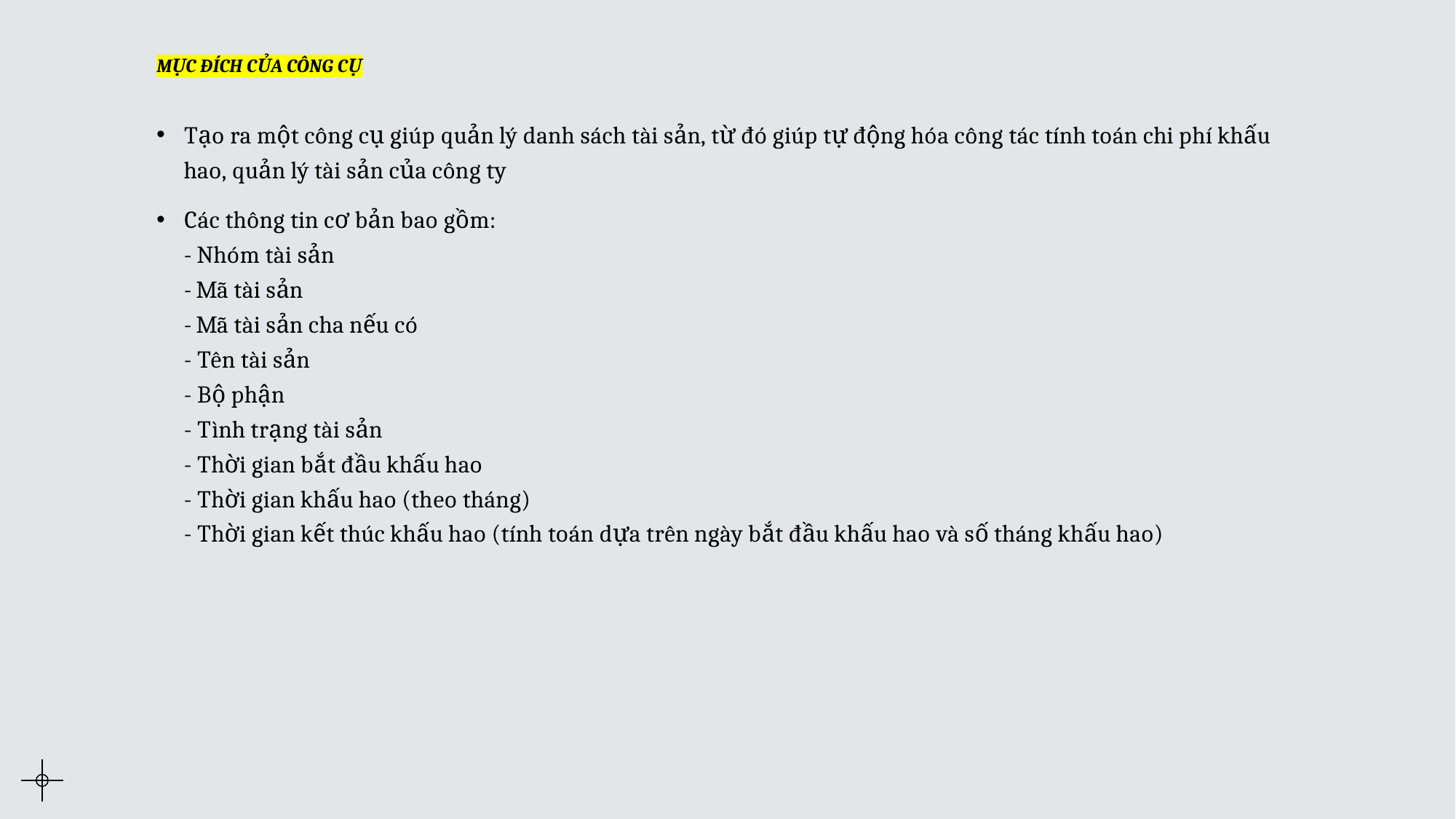

# MỤC ĐÍCH CỦA CÔNG CỤ
Tạo ra một công cụ giúp quản lý danh sách tài sản, từ đó giúp tự động hóa công tác tính toán chi phí khấu hao, quản lý tài sản của công ty
Các thông tin cơ bản bao gồm:
- Nhóm tài sản
- Mã tài sản
- Mã tài sản cha nếu có
- Tên tài sản
- Bộ phận
- Tình trạng tài sản
- Thời gian bắt đầu khấu hao
- Thời gian khấu hao (theo tháng)
- Thời gian kết thúc khấu hao (tính toán dựa trên ngày bắt đầu khấu hao và số tháng khấu hao)